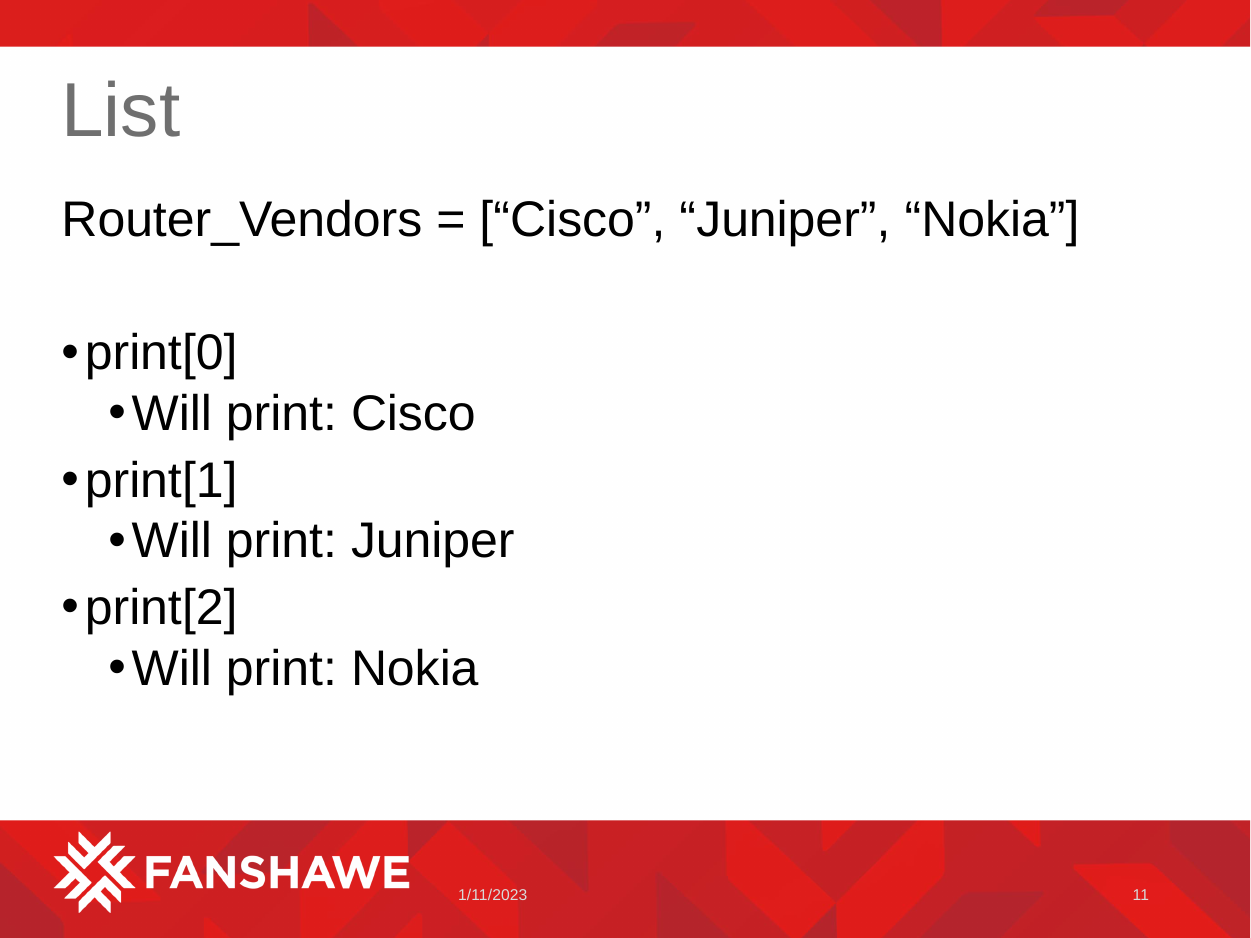

# List
Router_Vendors = [“Cisco”, “Juniper”, “Nokia”]

print[0]
Will print: Cisco
print[1]
Will print: Juniper
print[2]
Will print: Nokia
1/11/2023
11